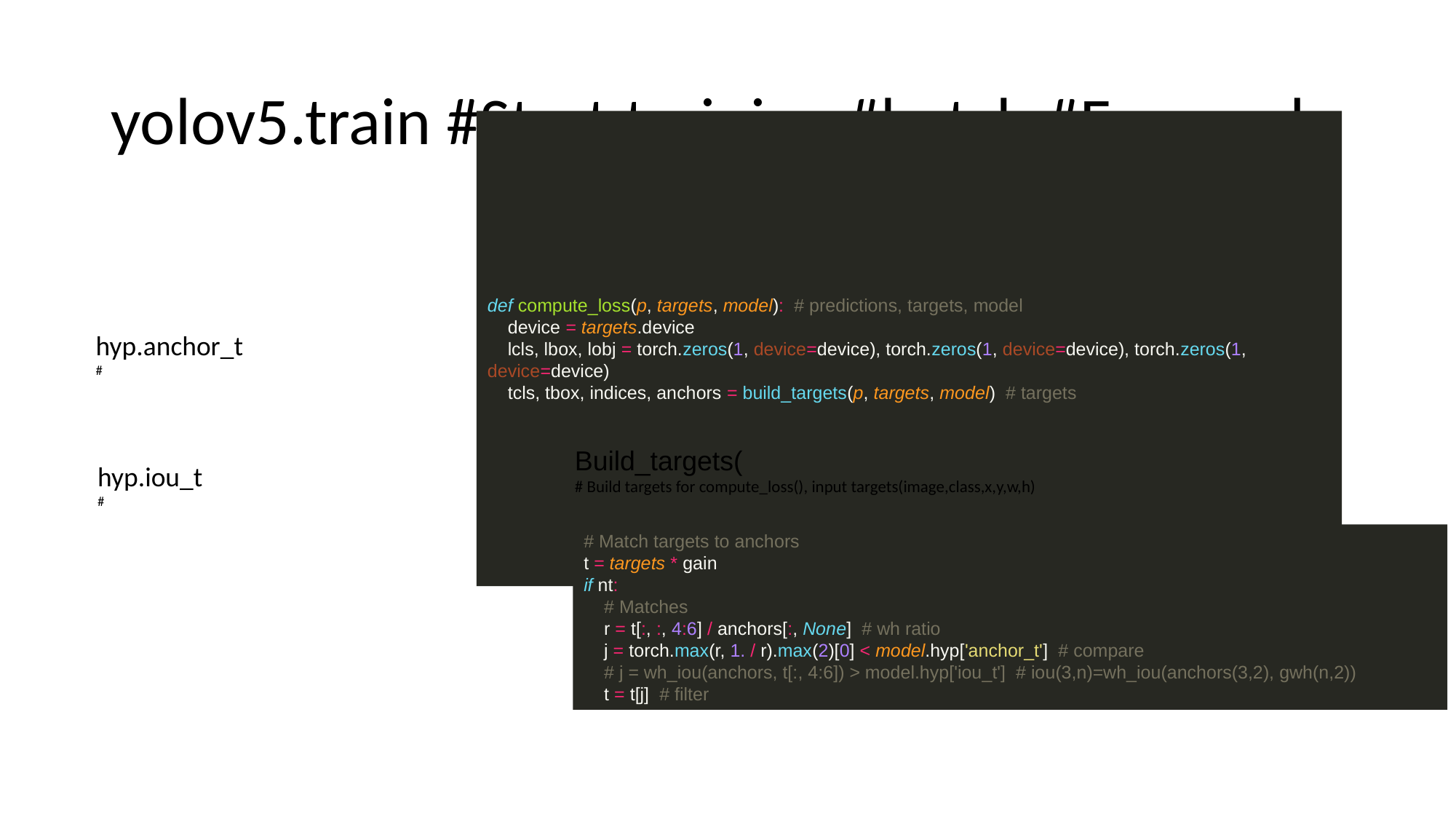

# yolov5.train #Start training #batch #Forward
def compute_loss(p, targets, model):  # predictions, targets, model
    device = targets.device
    lcls, lbox, lobj = torch.zeros(1, device=device), torch.zeros(1, device=device), torch.zeros(1, device=device)
    tcls, tbox, indices, anchors = build_targets(p, targets, model)  # targets
hyp.anchor_t
#
Build_targets(
# Build targets for compute_loss(), input targets(image,class,x,y,w,h)
hyp.iou_t
#
# Match targets to anchors t = targets * gain if nt: # Matches r = t[:, :, 4:6] / anchors[:, None]  # wh ratio j = torch.max(r, 1. / r).max(2)[0] < model.hyp['anchor_t']  # compare # j = wh_iou(anchors, t[:, 4:6]) > model.hyp['iou_t']  # iou(3,n)=wh_iou(anchors(3,2), gwh(n,2)) t = t[j]  # filter